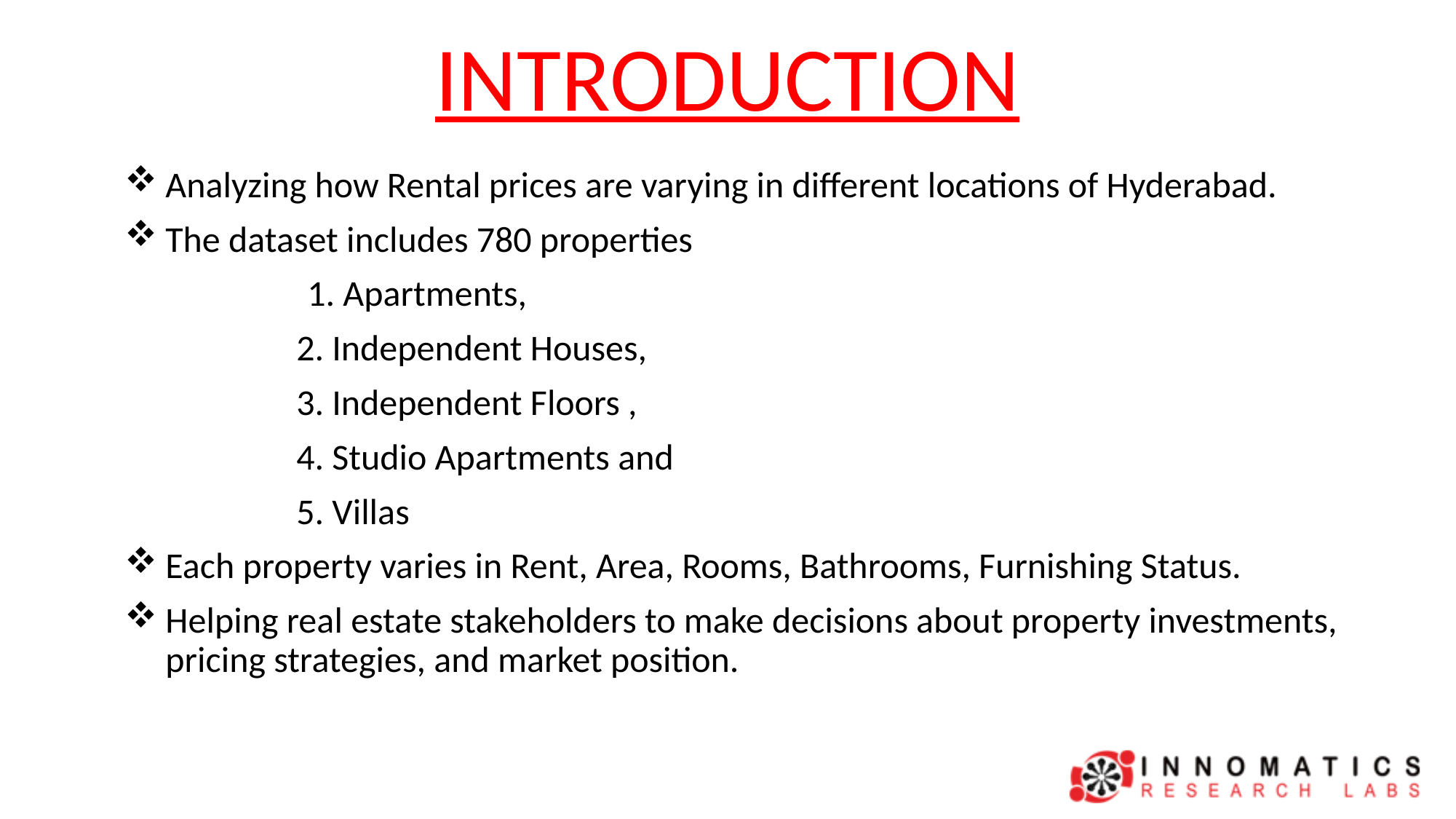

# INTRODUCTION
Analyzing how Rental prices are varying in different locations of Hyderabad.
The dataset includes 780 properties
     	         1. Apartments,
                     2. Independent Houses,
                     3. Independent Floors ,
                     4. Studio Apartments and
                     5. Villas
Each property varies in Rent, Area, Rooms, Bathrooms, Furnishing Status.
Helping real estate stakeholders to make decisions about property investments, pricing strategies, and market position.